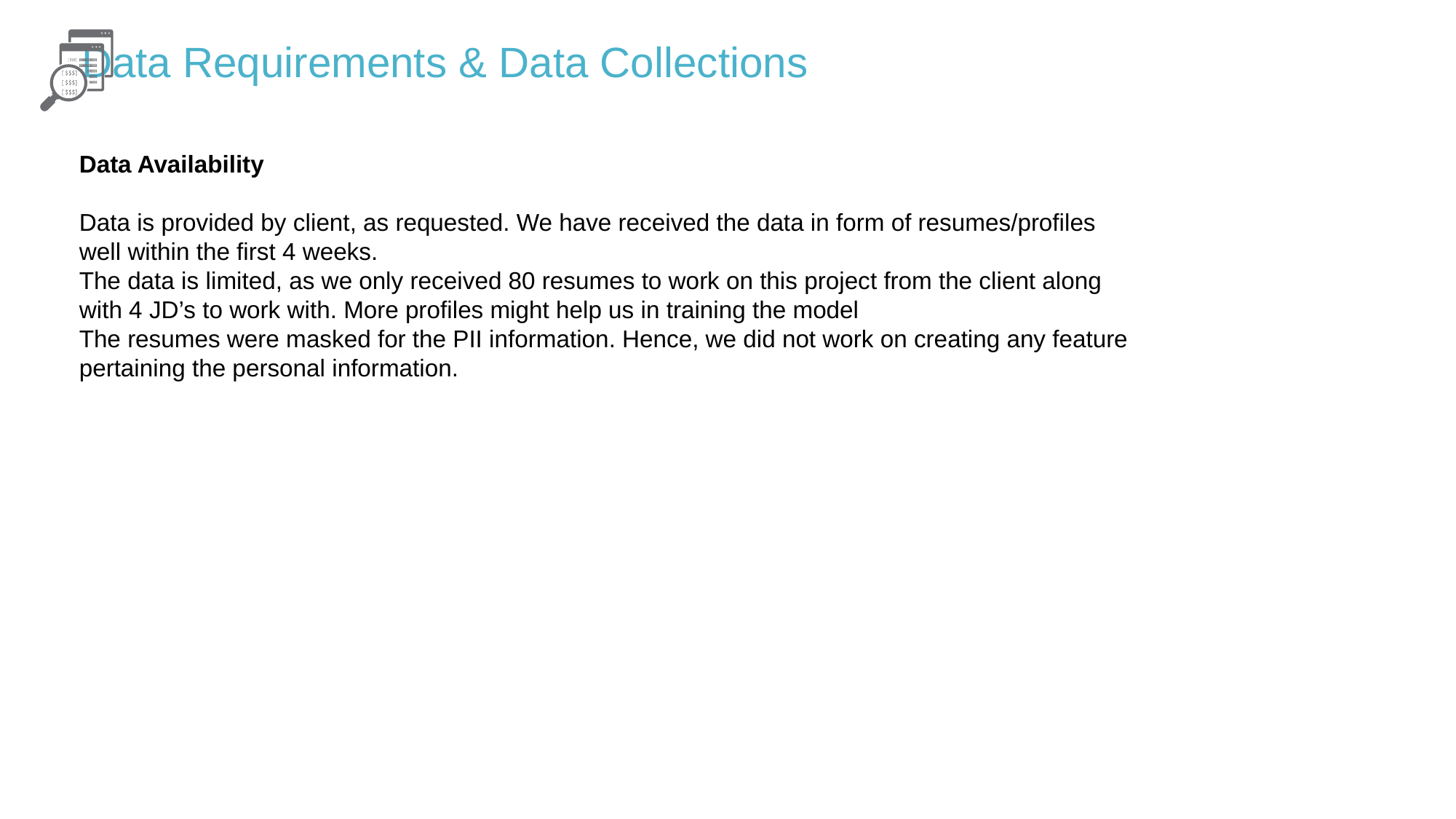

Data Requirements & Data Collections
Data Availability

Data is provided by client, as requested. We have received the data in form of resumes/profiles well within the first 4 weeks.
The data is limited, as we only received 80 resumes to work on this project from the client along with 4 JD’s to work with. More profiles might help us in training the model
The resumes were masked for the PII information. Hence, we did not work on creating any feature pertaining the personal information.